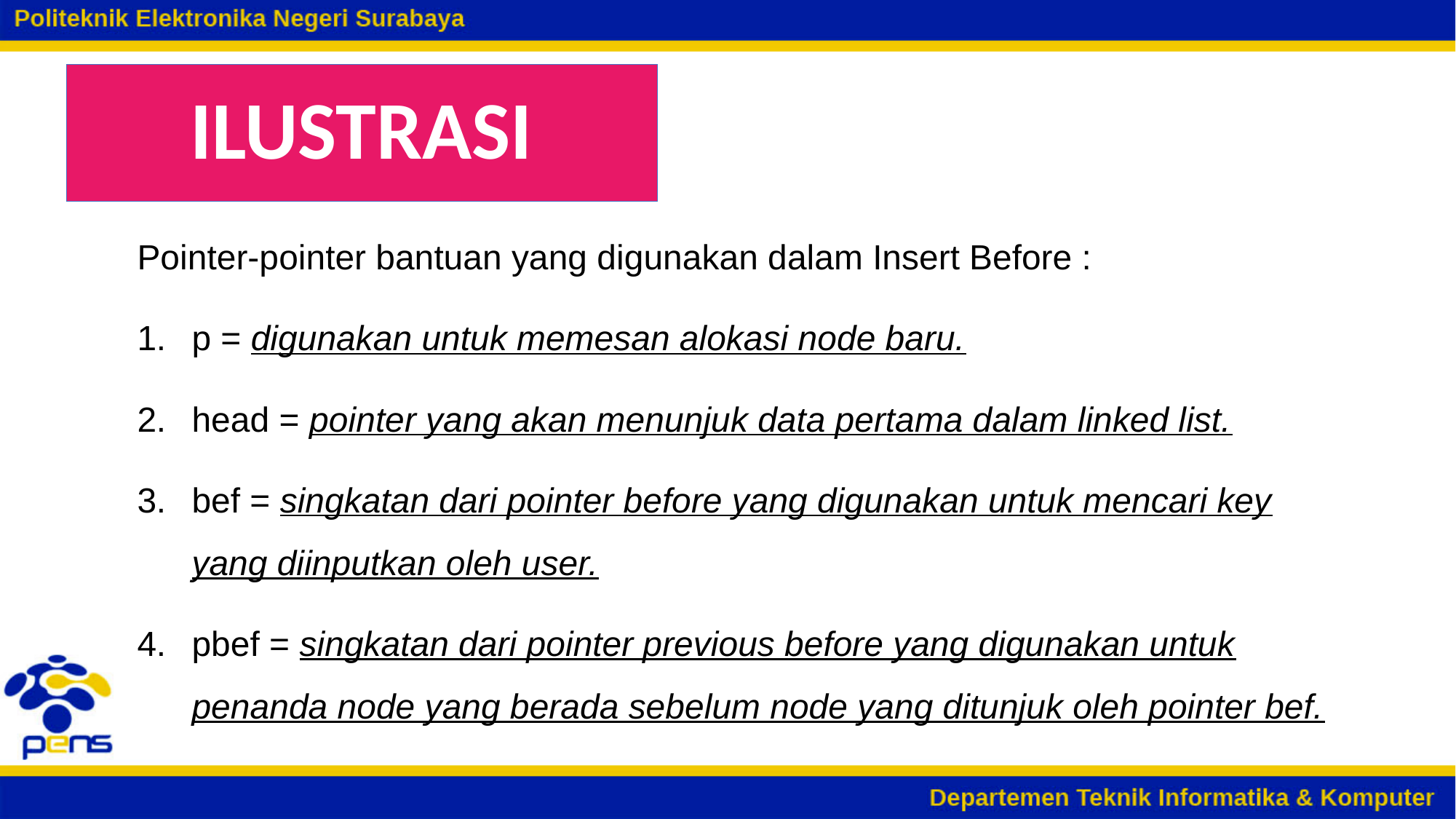

# ILUSTRASI
Pointer-pointer bantuan yang digunakan dalam Insert Before :
p = digunakan untuk memesan alokasi node baru.
head = pointer yang akan menunjuk data pertama dalam linked list.
bef = singkatan dari pointer before yang digunakan untuk mencari key yang diinputkan oleh user.
pbef = singkatan dari pointer previous before yang digunakan untuk penanda node yang berada sebelum node yang ditunjuk oleh pointer bef.